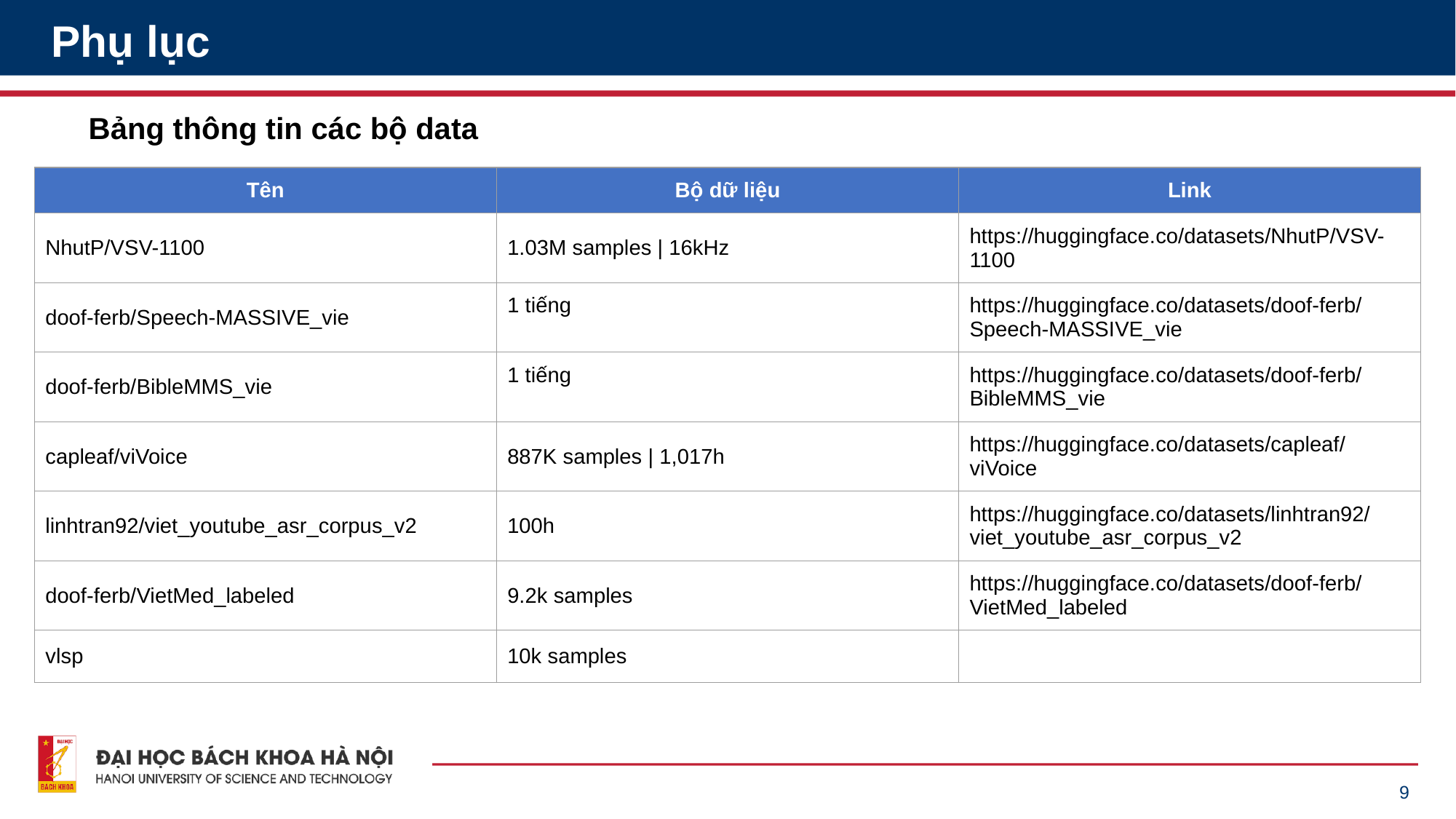

# Phụ lục
   Bảng thông tin các bộ data

| Tên | Bộ dữ liệu | Link |
| --- | --- | --- |
| NhutP/VSV-1100 | 1.03M samples | 16kHz | https://huggingface.co/datasets/NhutP/VSV-1100 |
| doof-ferb/Speech-MASSIVE\_vie | 1 tiếng | https://huggingface.co/datasets/doof-ferb/Speech-MASSIVE\_vie |
| doof-ferb/BibleMMS\_vie | 1 tiếng | https://huggingface.co/datasets/doof-ferb/BibleMMS\_vie |
| capleaf/viVoice | 887K samples | 1,017h | https://huggingface.co/datasets/capleaf/viVoice |
| linhtran92/viet\_youtube\_asr\_corpus\_v2 | 100h | https://huggingface.co/datasets/linhtran92/viet\_youtube\_asr\_corpus\_v2 |
| doof-ferb/VietMed\_labeled | 9.2k samples | https://huggingface.co/datasets/doof-ferb/VietMed\_labeled |
| vlsp | 10k samples |  |
9